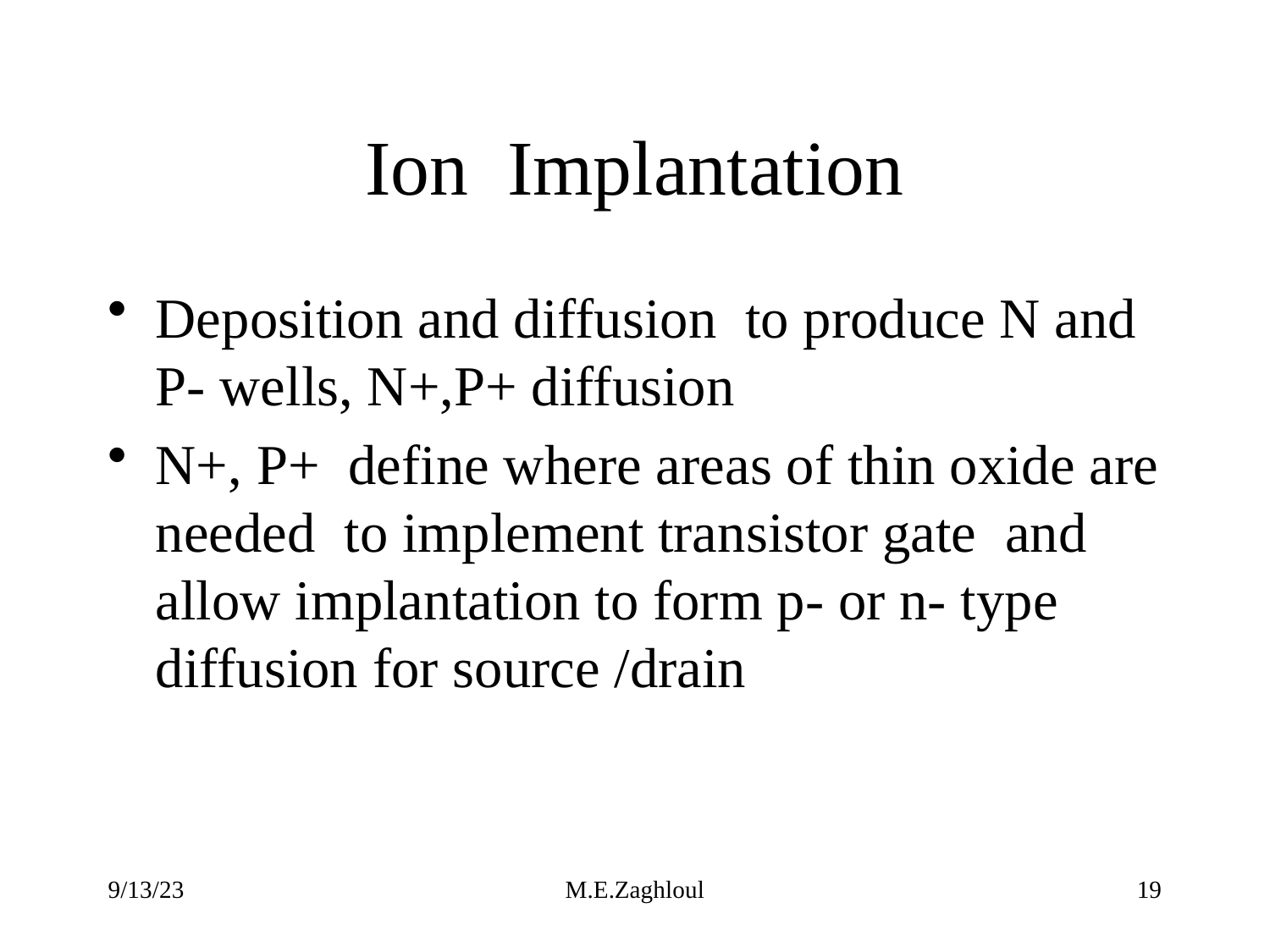

# Ion  Implantation
Deposition and diffusion  to produce N and P- wells, N+,P+ diffusion
N+, P+  define where areas of thin oxide are needed  to implement transistor gate  and allow implantation to form p- or n- type diffusion for source /drain
9/13/23
M.E.Zaghloul
19